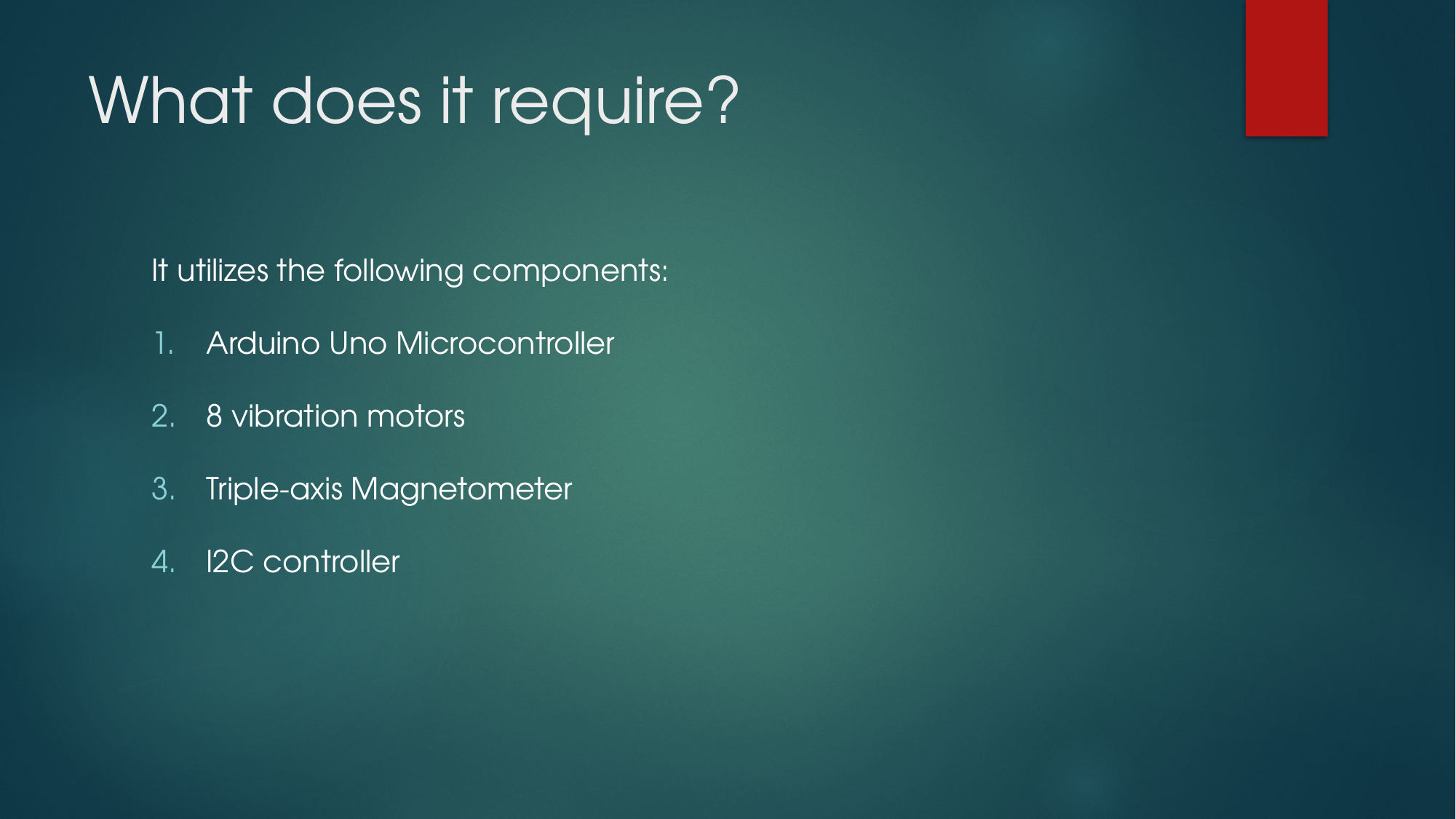

# What does it require?
It utilizes the following components:

Arduino Uno Microcontroller

8 vibration motors

Triple-axis Magnetometer

I2C controller